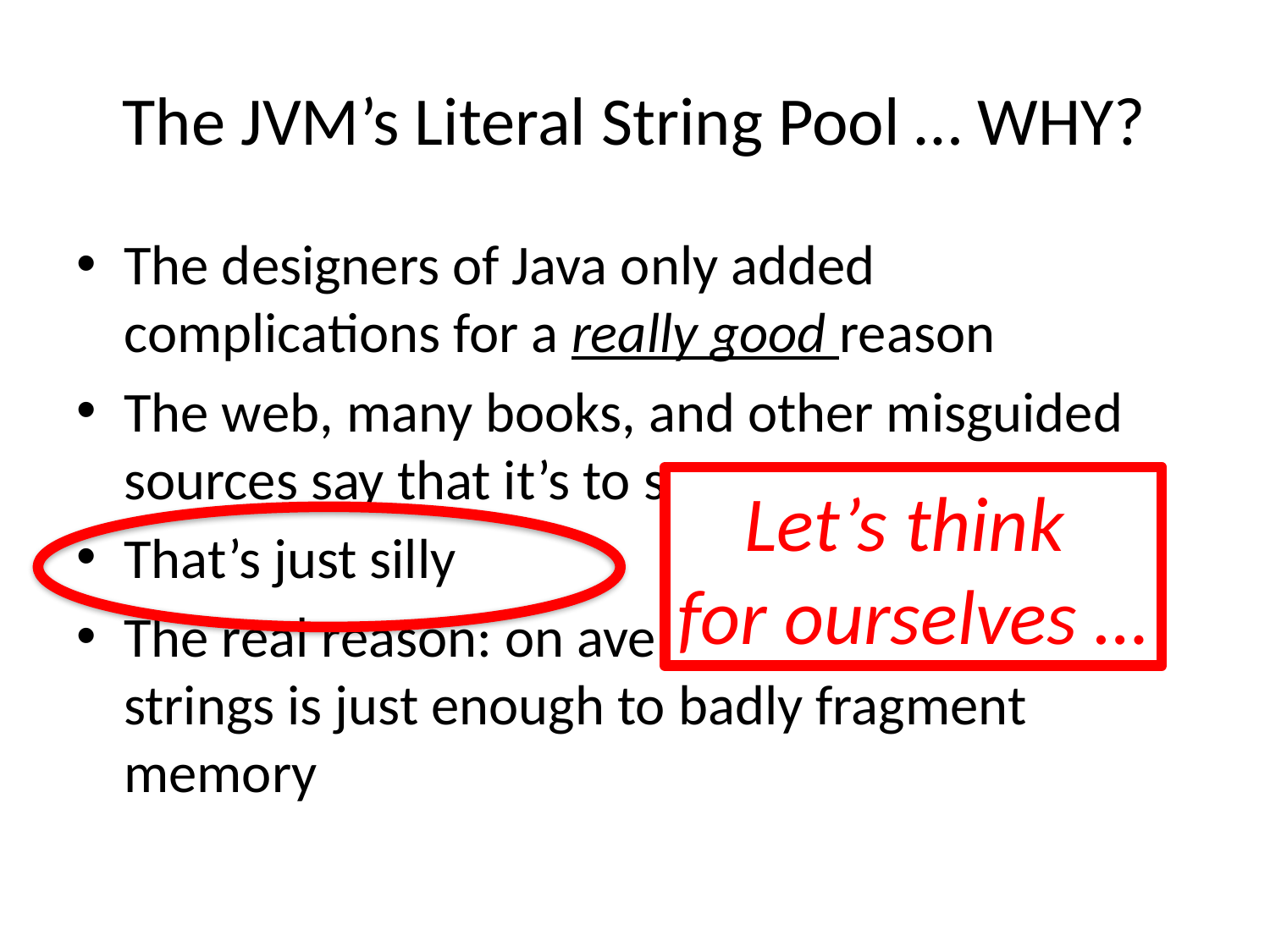

# The JVM’s Literal String Pool … WHY?
The designers of Java only added complications for a really good reason
The web, many books, and other misguided sources say that it’s to save memory
That’s just silly
The real reason: on average, length of literal strings is just enough to badly fragment memory
Let’s think
for ourselves …